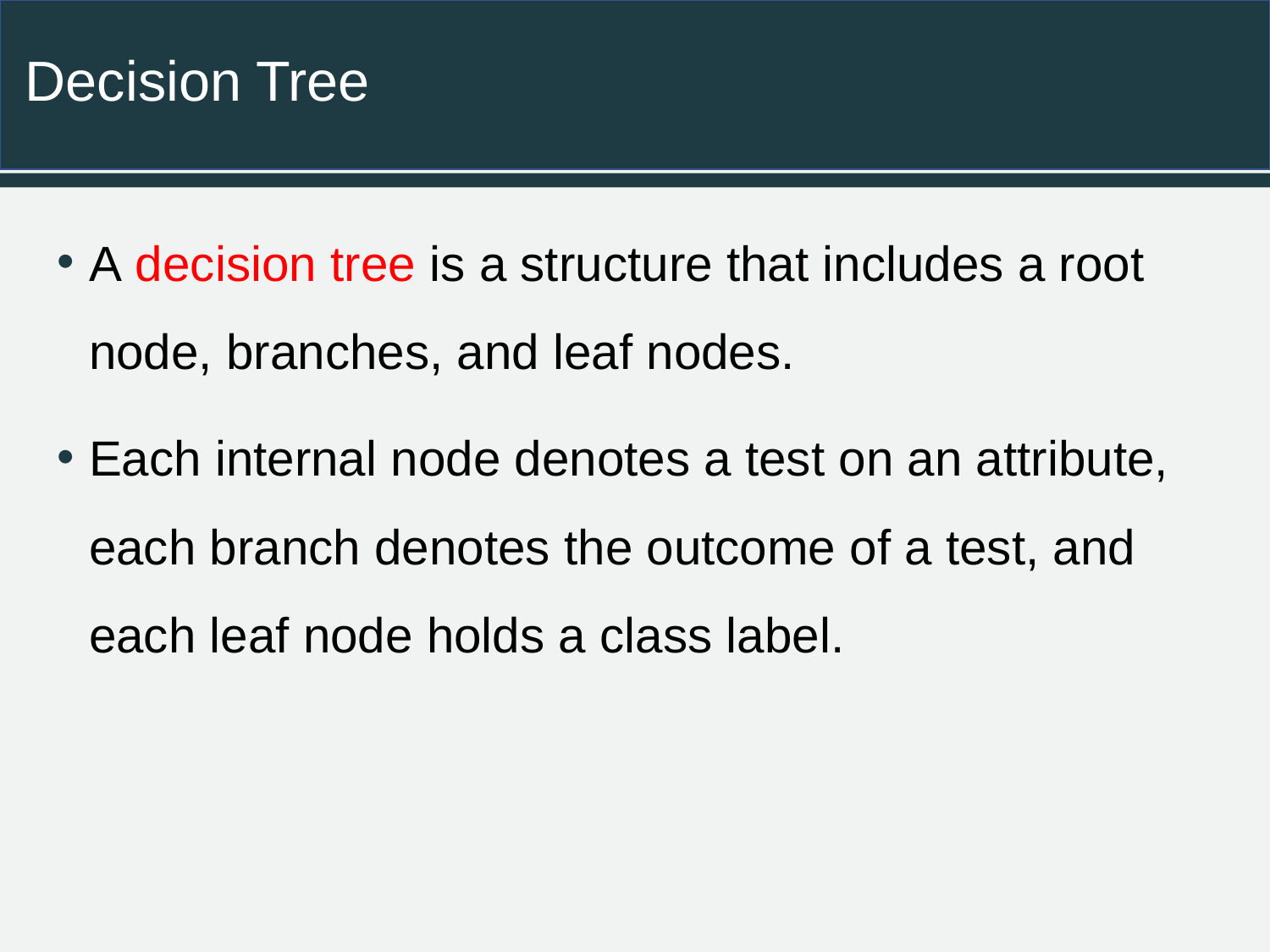

# Decision Tree
A decision tree is a structure that includes a root node, branches, and leaf nodes.
Each internal node denotes a test on an attribute, each branch denotes the outcome of a test, and each leaf node holds a class label.